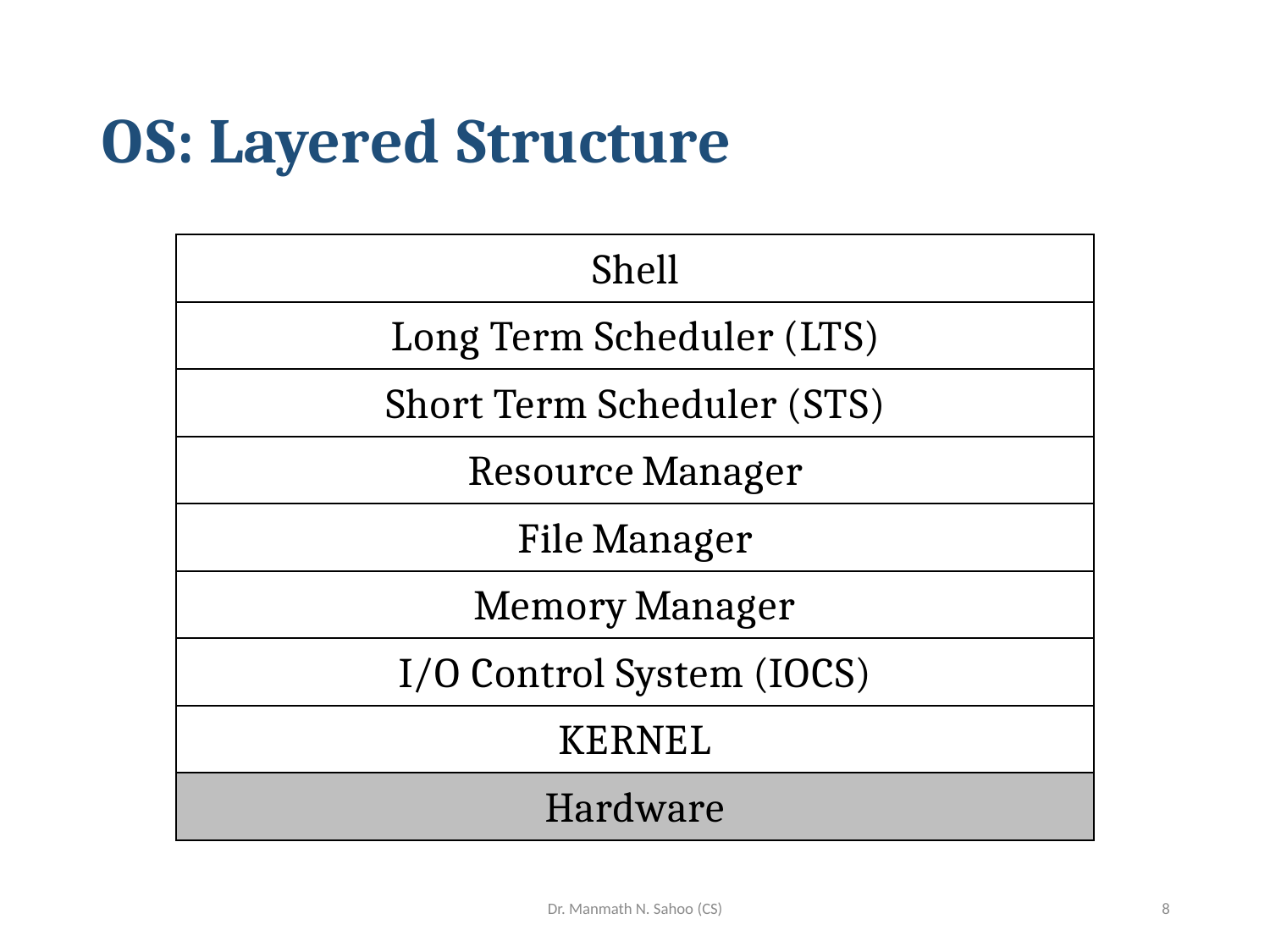

# OS: Layered Structure
| Shell |
| --- |
| Long Term Scheduler (LTS) |
| Short Term Scheduler (STS) |
| Resource Manager |
| File Manager |
| Memory Manager |
| I/O Control System (IOCS) |
| KERNEL |
| Hardware |
Dr. Manmath N. Sahoo (CS)
8